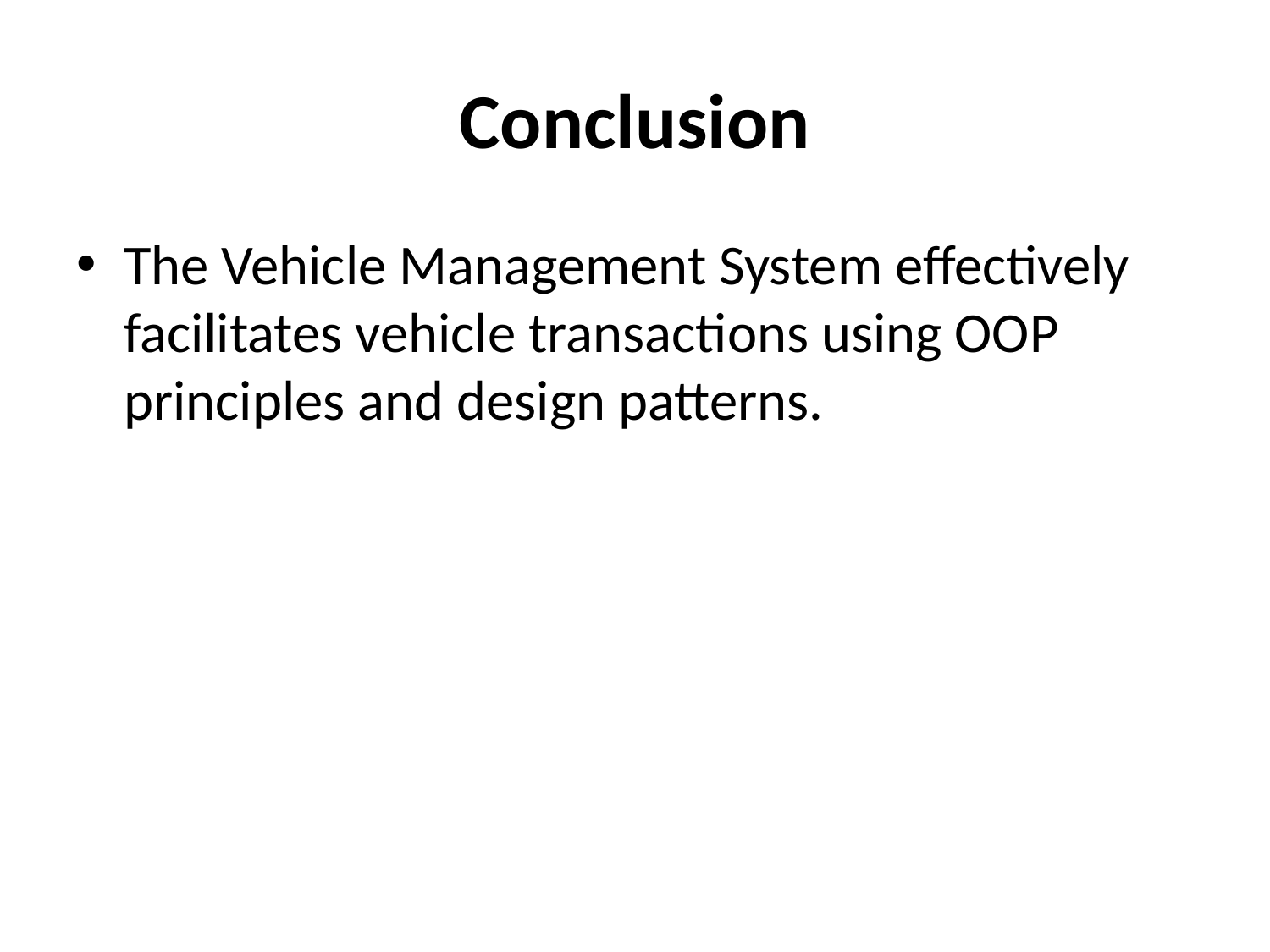

# Conclusion
The Vehicle Management System effectively facilitates vehicle transactions using OOP principles and design patterns.